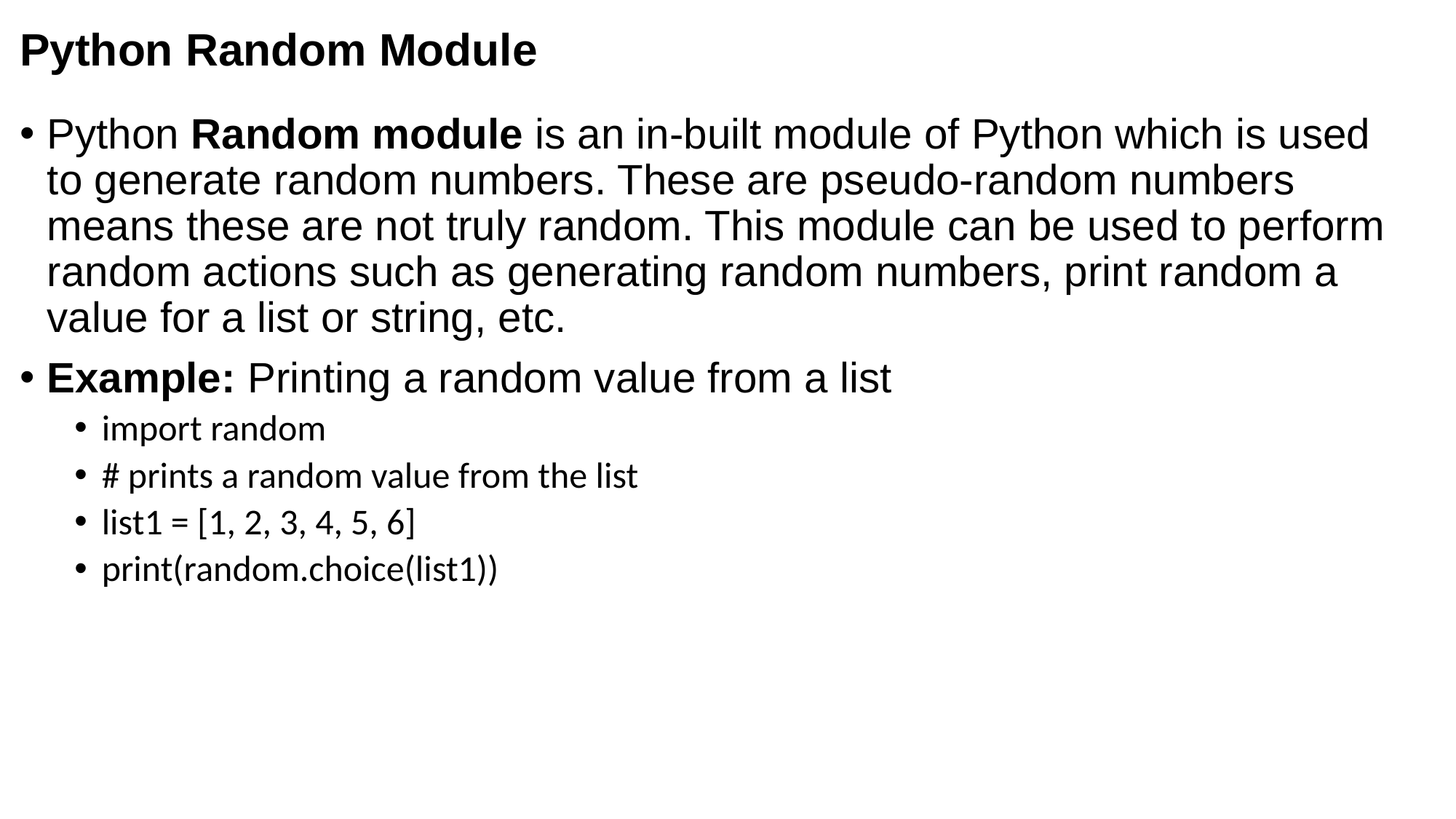

# Python Random Module
Python Random module is an in-built module of Python which is used to generate random numbers. These are pseudo-random numbers means these are not truly random. This module can be used to perform random actions such as generating random numbers, print random a value for a list or string, etc.
Example: Printing a random value from a list
import random
# prints a random value from the list
list1 = [1, 2, 3, 4, 5, 6]
print(random.choice(list1))